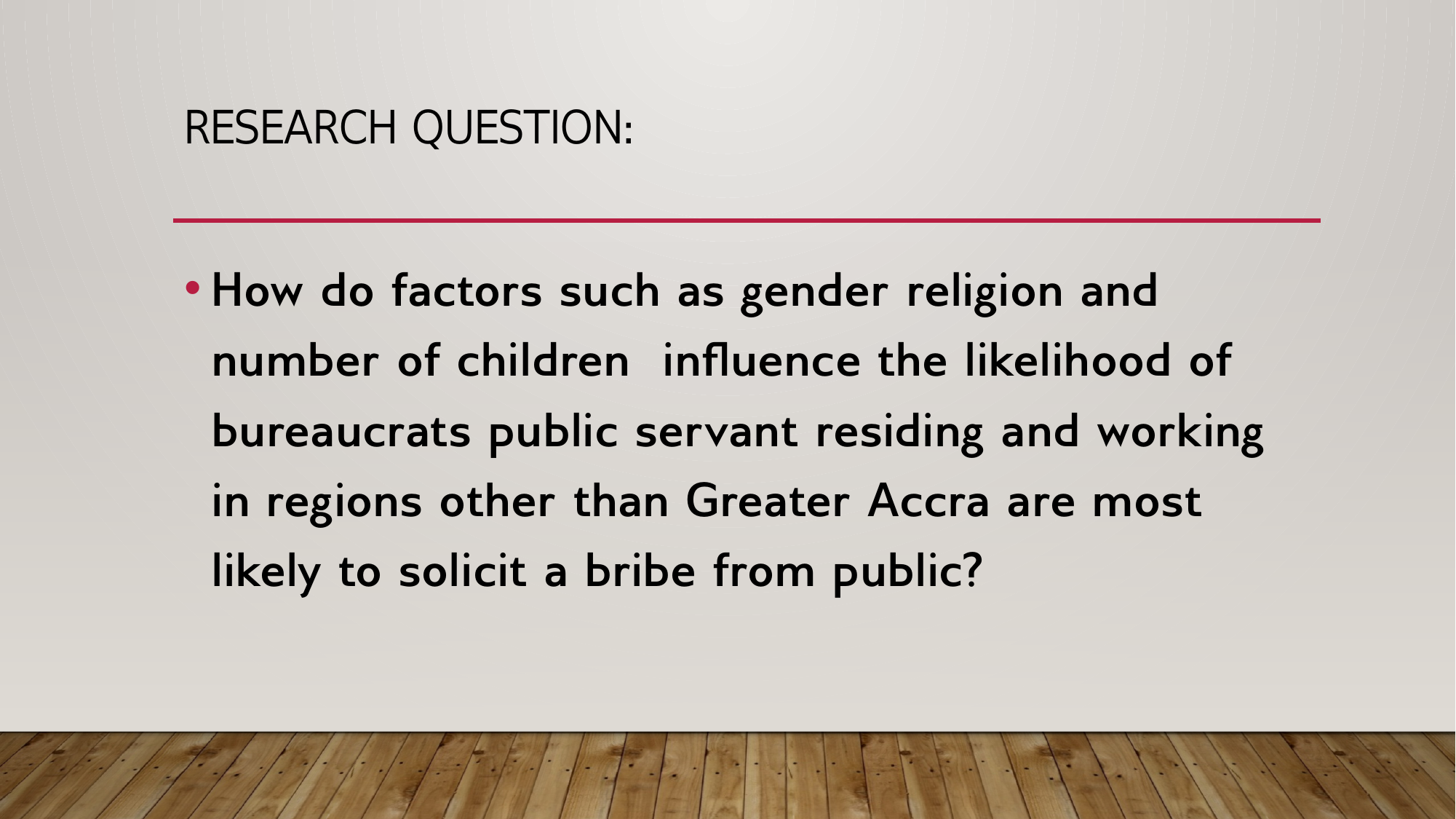

# Research Question:
How do factors such as gender religion and number of children  influence the likelihood of bureaucrats public servant residing and working in regions other than Greater Accra are most likely to solicit a bribe from public?